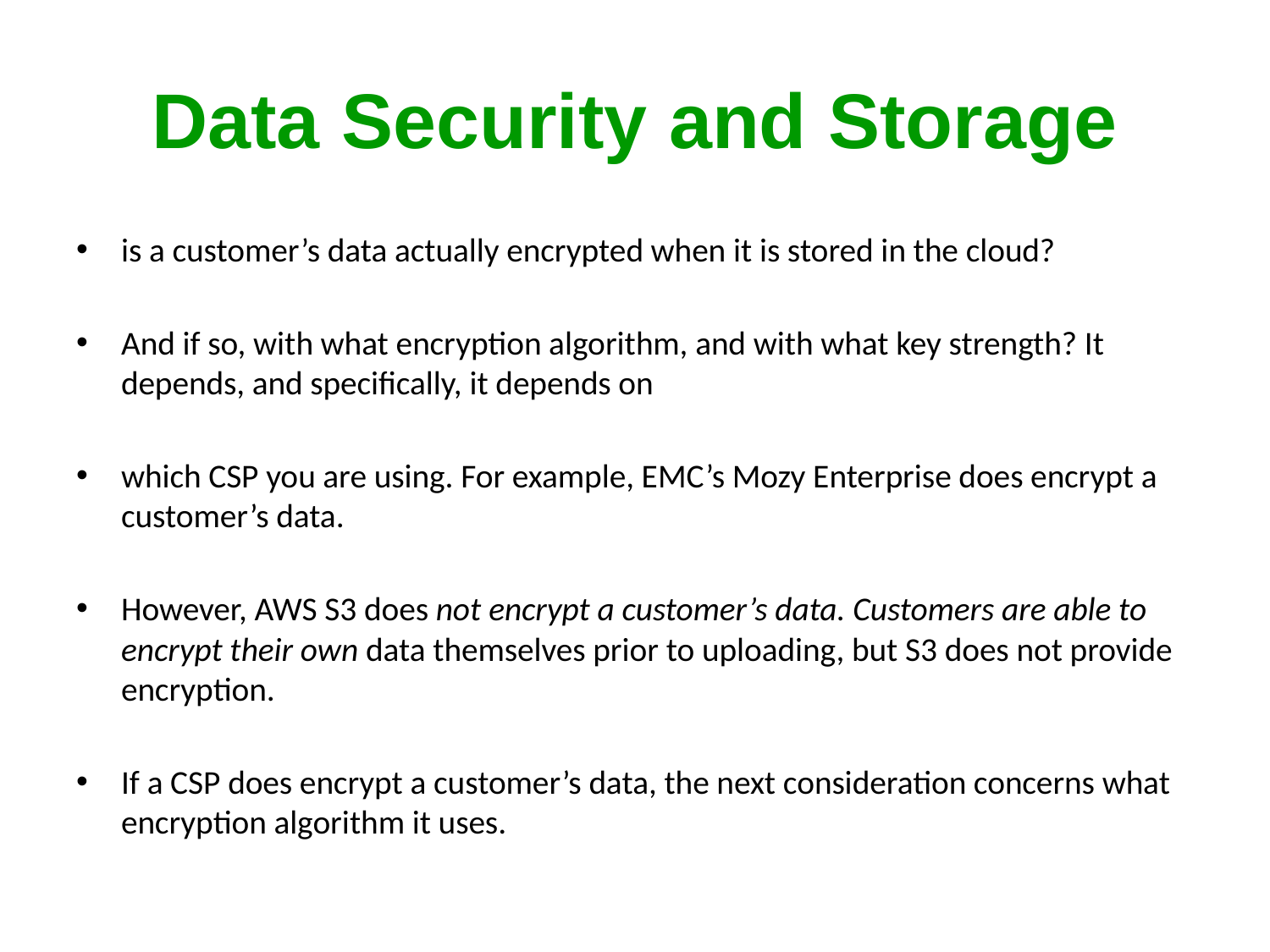

# Data Security and Storage
is a customer’s data actually encrypted when it is stored in the cloud?

And if so, with what encryption algorithm, and with what key strength? It depends, and specifically, it depends on

which CSP you are using. For example, EMC’s Mozy Enterprise does encrypt a customer’s data.

However, AWS S3 does not encrypt a customer’s data. Customers are able to encrypt their own data themselves prior to uploading, but S3 does not provide encryption.

If a CSP does encrypt a customer’s data, the next consideration concerns what encryption algorithm it uses.